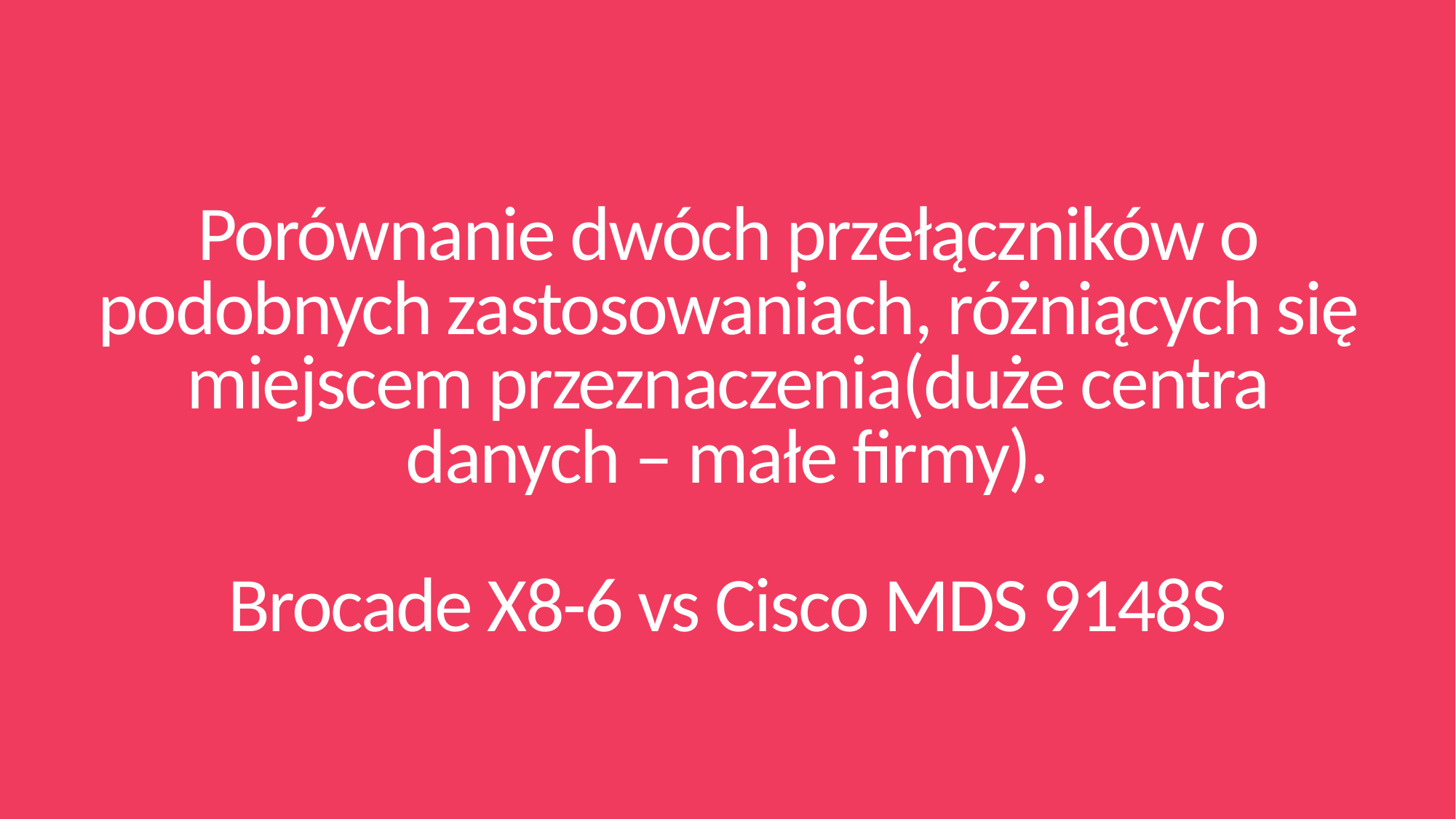

# Porównanie dwóch przełączników o podobnych zastosowaniach, różniących się miejscem przeznaczenia(duże centra danych – małe firmy). Brocade X8-6 vs Cisco MDS 9148S